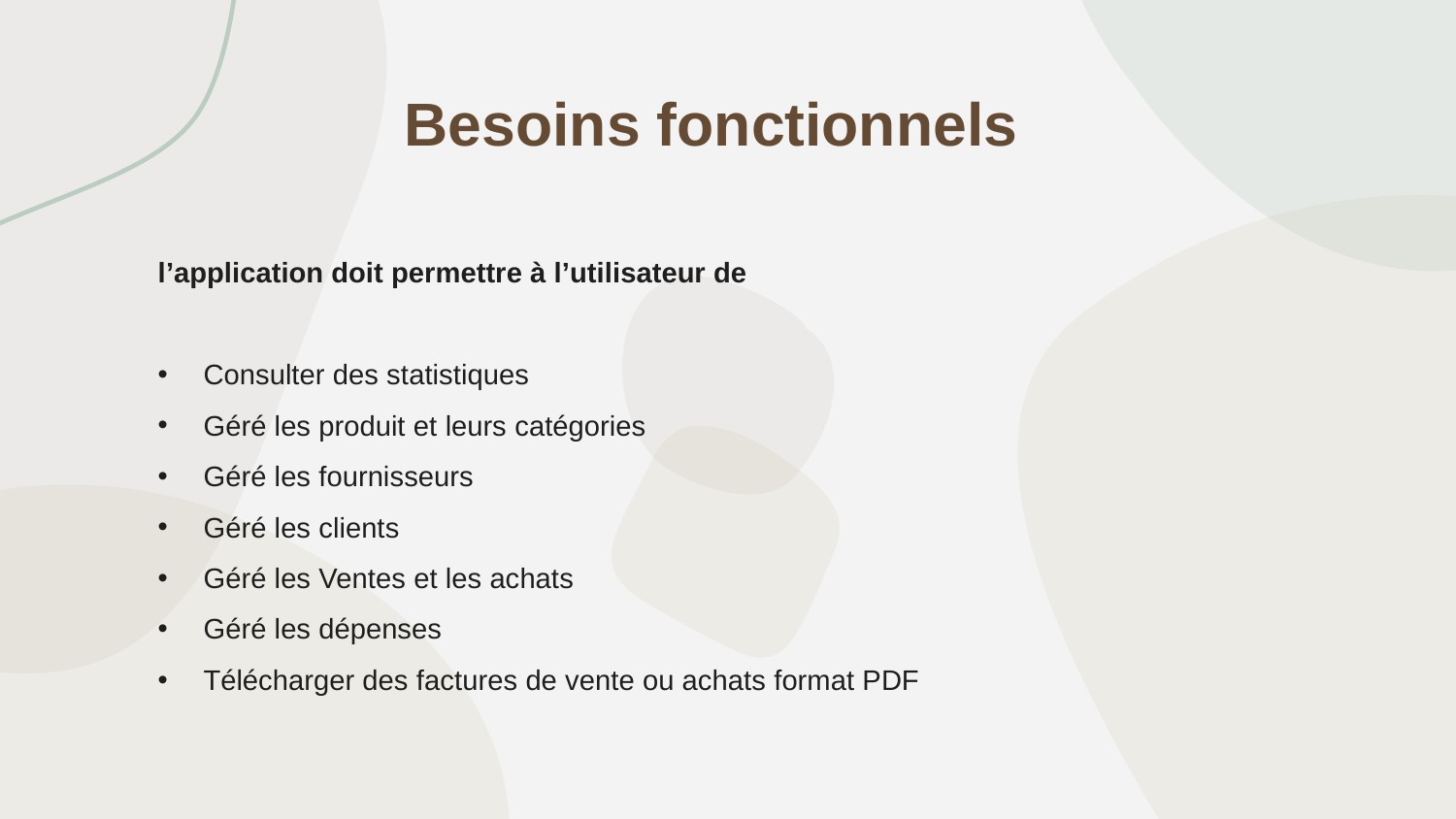

Besoins fonctionnels
l’application doit permettre à l’utilisateur de

Consulter des statistiques
Géré les produit et leurs catégories
Géré les fournisseurs
Géré les clients
Géré les Ventes et les achats
Géré les dépenses
Télécharger des factures de vente ou achats format PDF